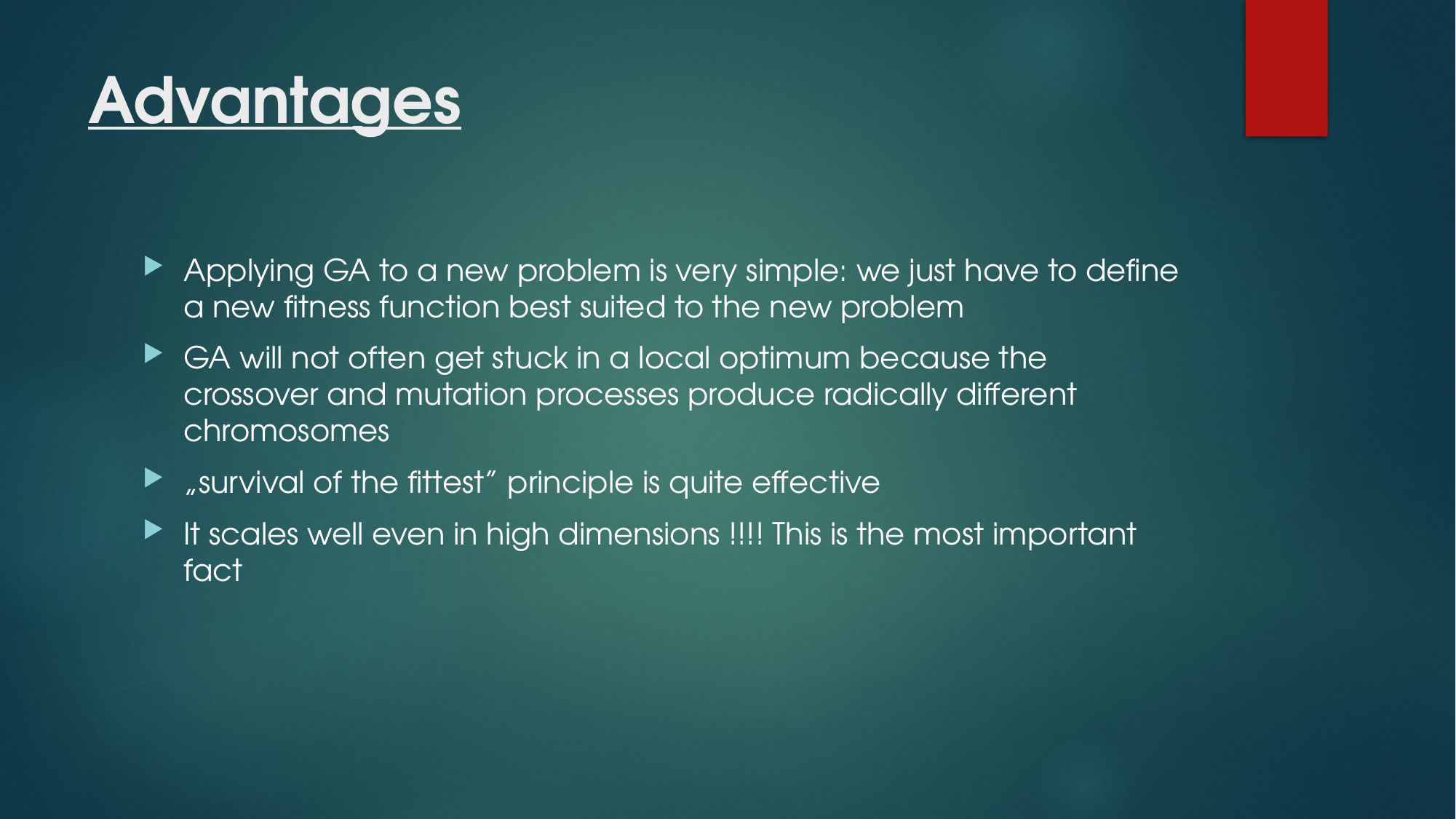

# Advantages
Applying GA to a new problem is very simple: we just have to define a new fitness function best suited to the new problem
GA will not often get stuck in a local optimum because the crossover and mutation processes produce radically different chromosomes
„survival of the fittest” principle is quite effective
It scales well even in high dimensions !!!! This is the most important fact